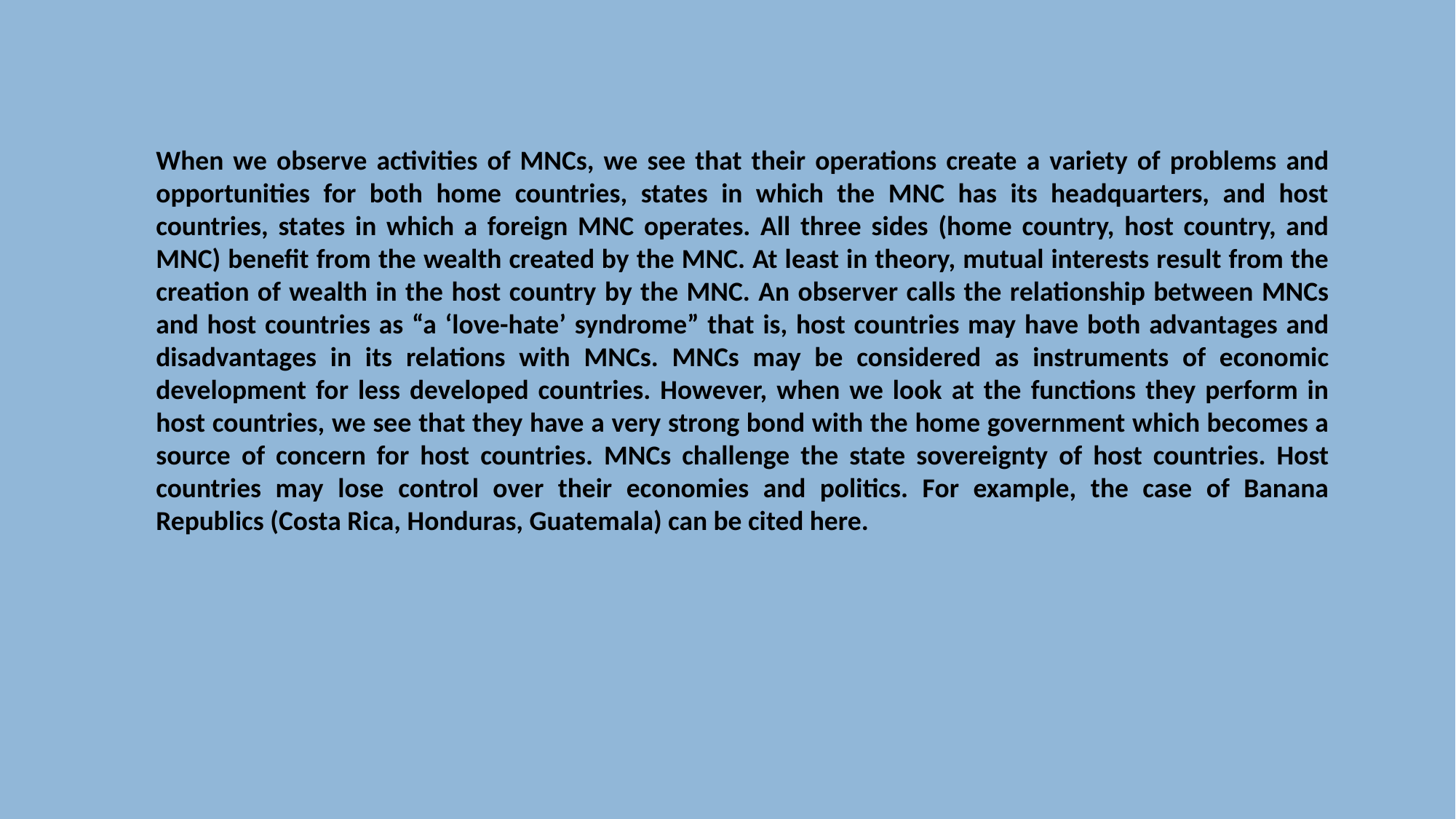

When we observe activities of MNCs, we see that their operations create a variety of problems and opportunities for both home countries, states in which the MNC has its headquarters, and host countries, states in which a foreign MNC operates. All three sides (home country, host country, and MNC) benefit from the wealth created by the MNC. At least in theory, mutual interests result from the creation of wealth in the host country by the MNC. An observer calls the relationship between MNCs and host countries as “a ‘love-hate’ syndrome” that is, host countries may have both advantages and disadvantages in its relations with MNCs. MNCs may be considered as instruments of economic development for less developed countries. However, when we look at the functions they perform in host countries, we see that they have a very strong bond with the home government which becomes a source of concern for host countries. MNCs challenge the state sovereignty of host countries. Host countries may lose control over their economies and politics. For example, the case of Banana Republics (Costa Rica, Honduras, Guatemala) can be cited here.